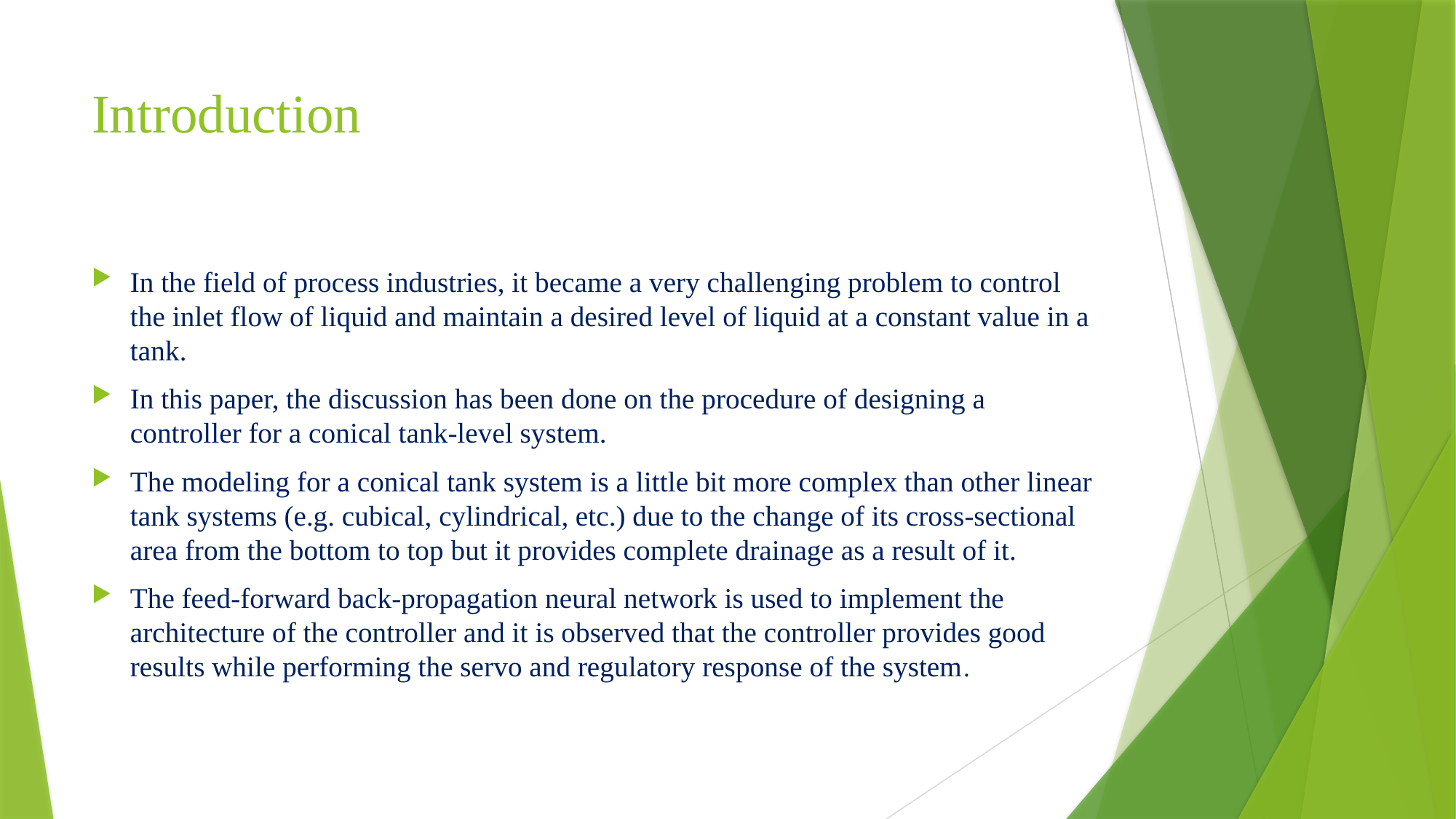

# Introduction
In the field of process industries, it became a very challenging problem to control the inlet flow of liquid and maintain a desired level of liquid at a constant value in a tank.
In this paper, the discussion has been done on the procedure of designing a controller for a conical tank-level system.
The modeling for a conical tank system is a little bit more complex than other linear tank systems (e.g. cubical, cylindrical, etc.) due to the change of its cross-sectional area from the bottom to top but it provides complete drainage as a result of it.
The feed-forward back-propagation neural network is used to implement the architecture of the controller and it is observed that the controller provides good results while performing the servo and regulatory response of the system.